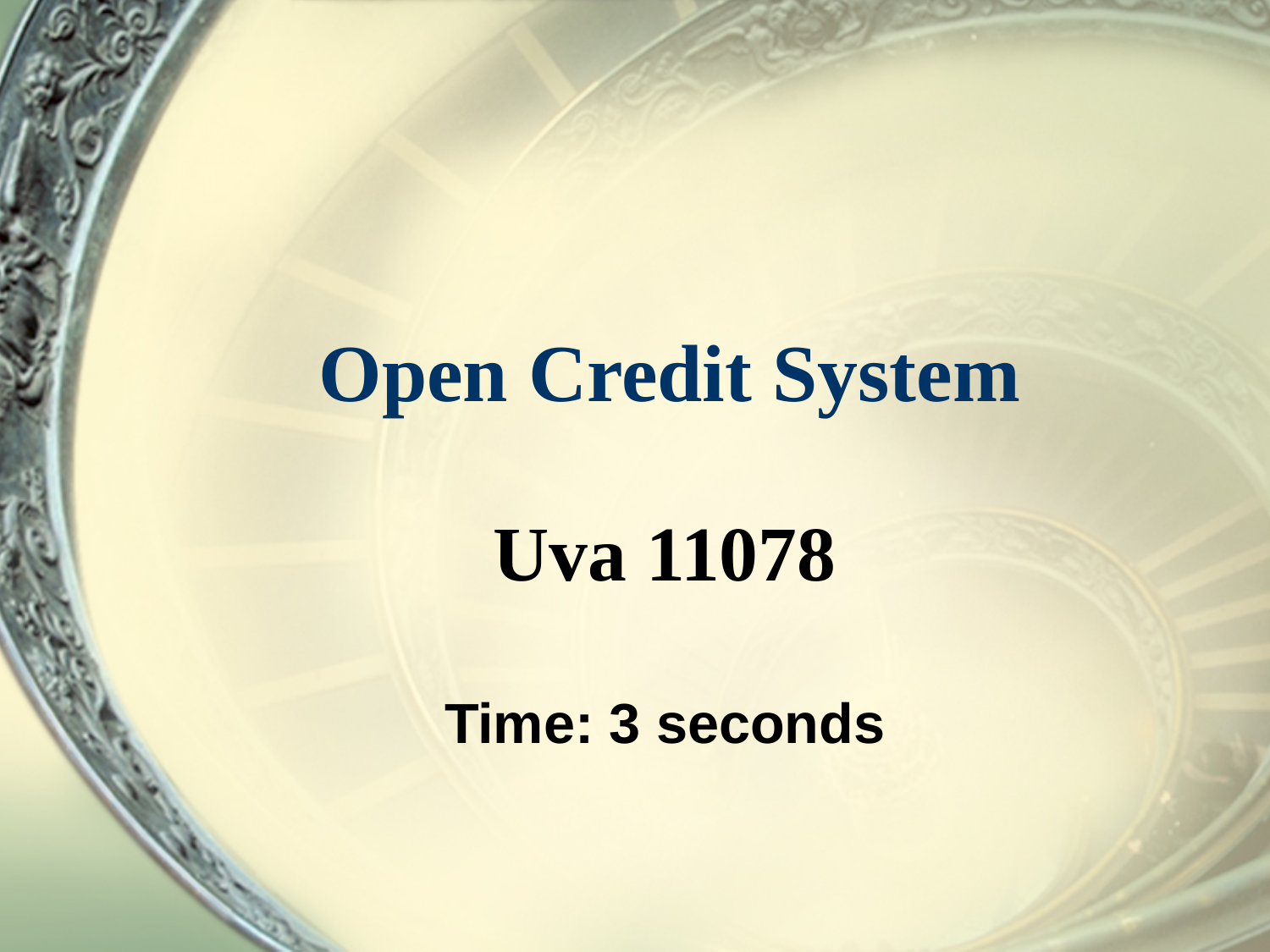

# Open Credit System
Uva 11078

Time: 3 seconds